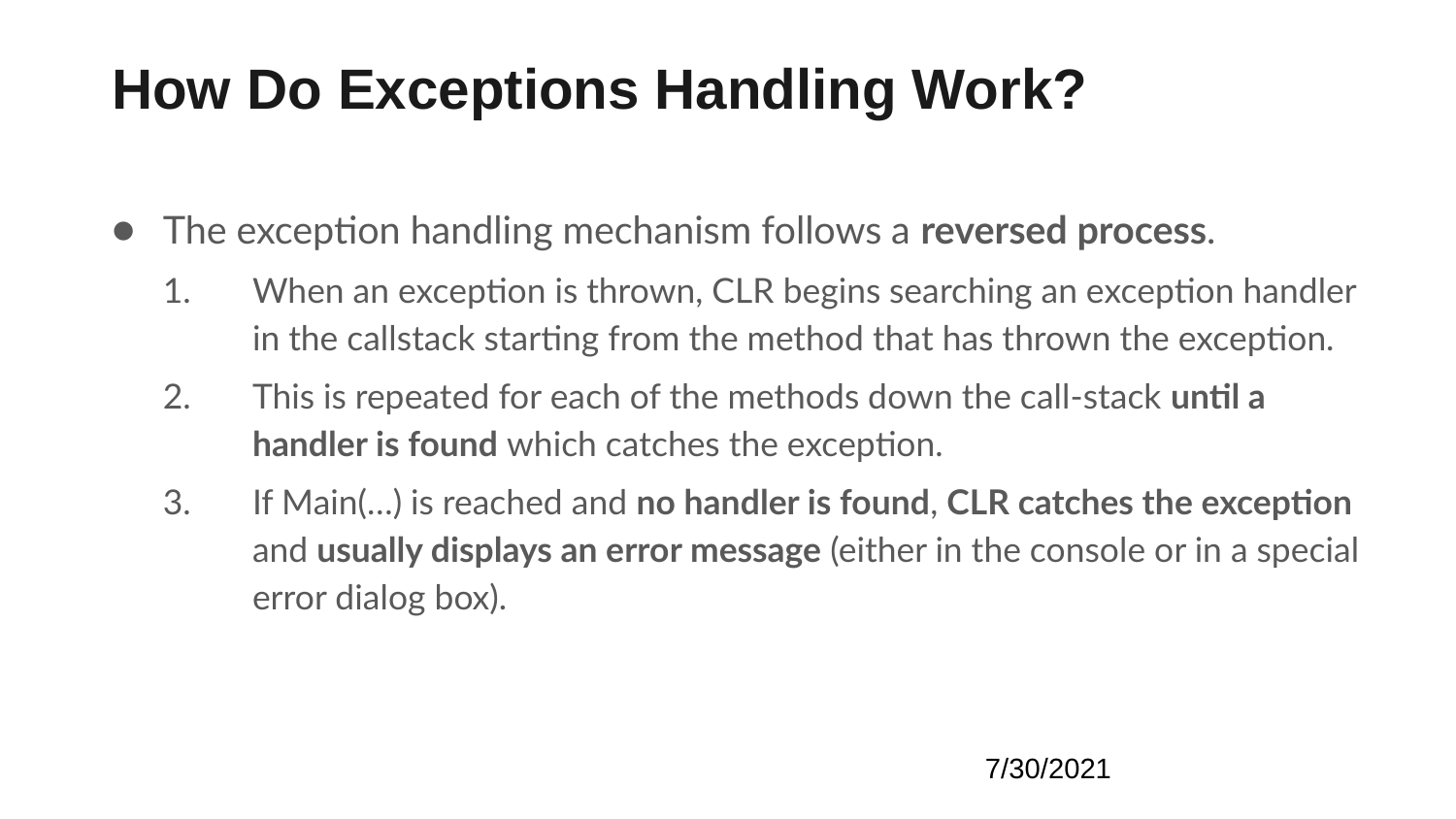

# How Do Exceptions Handling Work?
7
The exception handling mechanism follows a reversed process.
When an exception is thrown, CLR begins searching an exception handler in the callstack starting from the method that has thrown the exception.
This is repeated for each of the methods down the call-stack until a handler is found which catches the exception.
If Main(…) is reached and no handler is found, CLR catches the exception and usually displays an error message (either in the console or in a special error dialog box).
7/30/2021